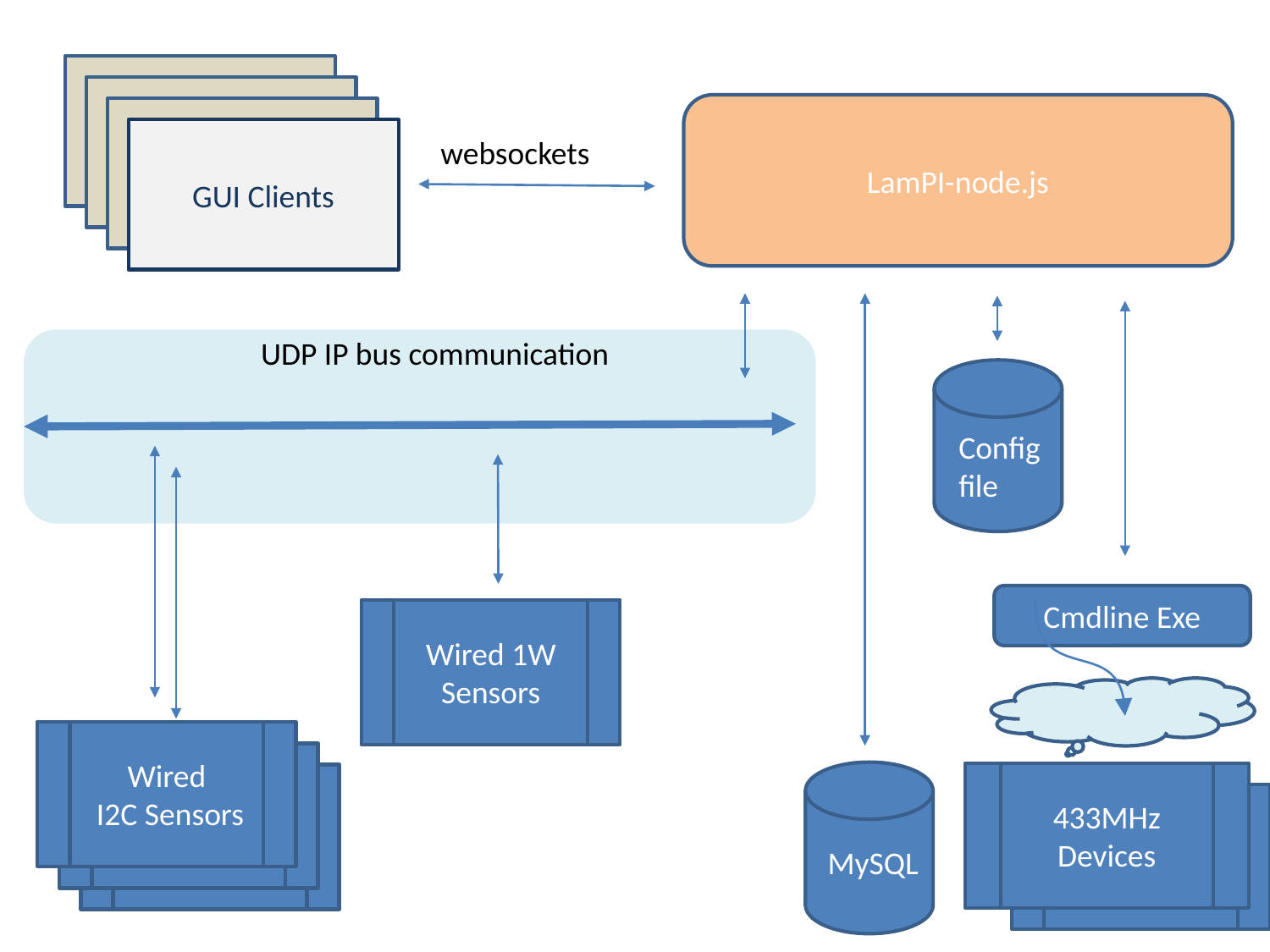

GUI Clients
GUI Clients
LamPI-node.js
GUI Clients
GUI Clients
websockets
UDP IP bus communication

Config
file
Cmdline Exe
Wired 1W
Sensors

Wired
 I2C Sensors
Wired
Sensor

433MHz Devices
Wired
Sensor
433MHz transceiver
MySQL